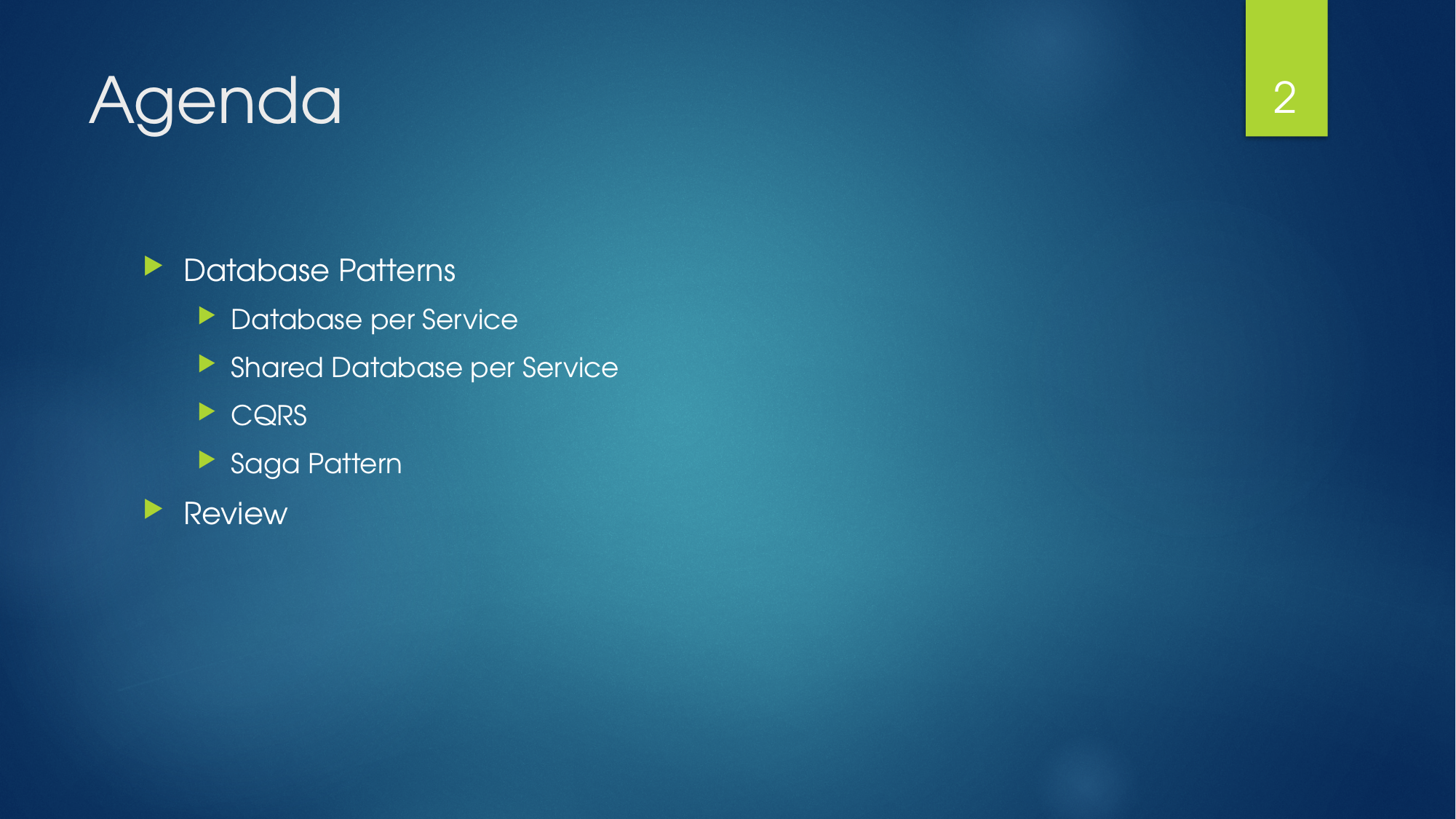

2
# Agenda
Database Patterns
Database per Service
Shared Database per Service
CQRS
Saga Pattern
Review